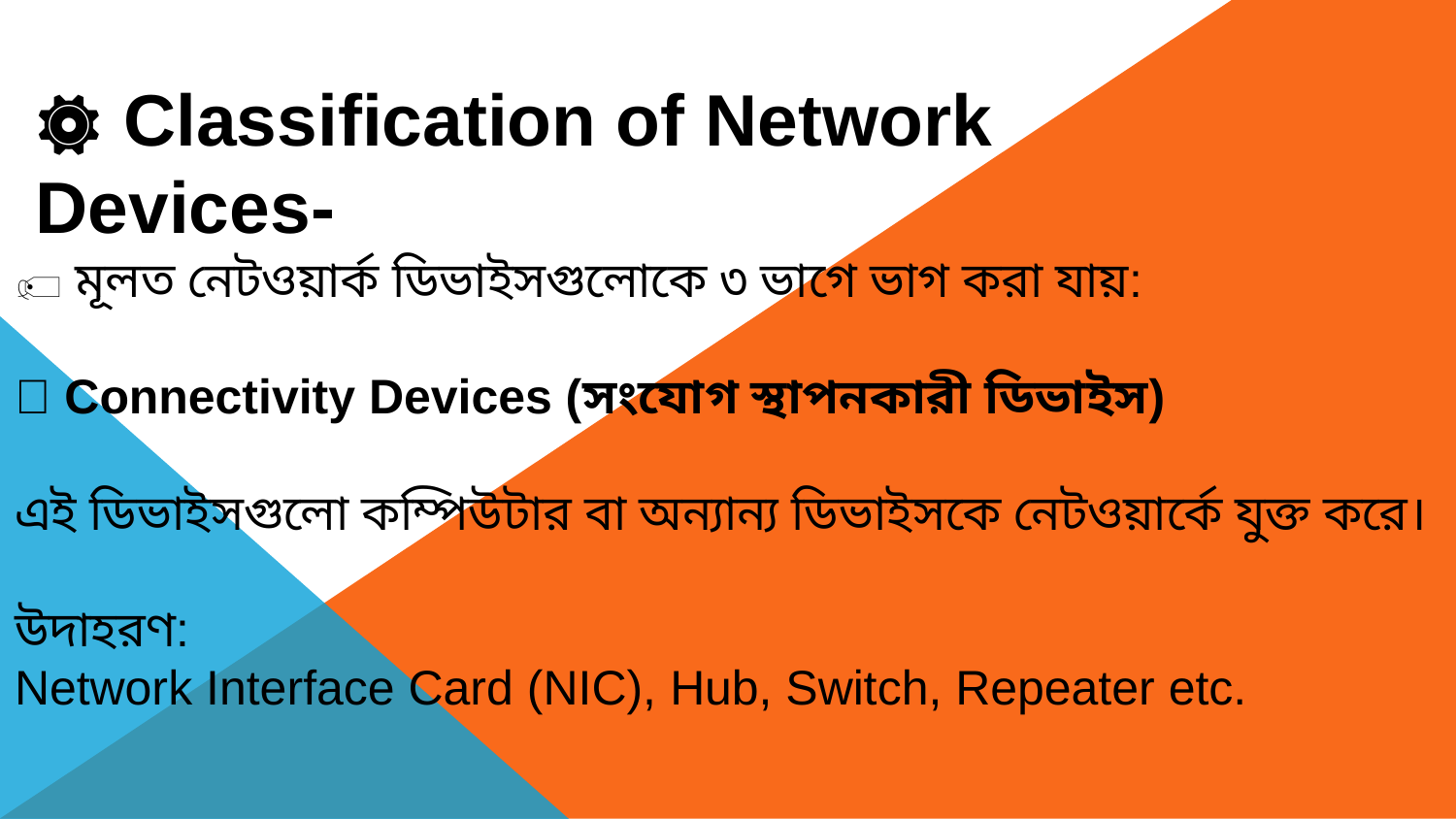

⚙ Classification of Network Devices-
🏷 মূলত নেটওয়ার্ক ডিভাইসগুলোকে ৩ ভাগে ভাগ করা যায়:

⿡ Connectivity Devices (সংযোগ স্থাপনকারী ডিভাইস)

এই ডিভাইসগুলো কম্পিউটার বা অন্যান্য ডিভাইসকে নেটওয়ার্কে যুক্ত করে।

উদাহরণ:
Network Interface Card (NIC), Hub, Switch, Repeater etc.